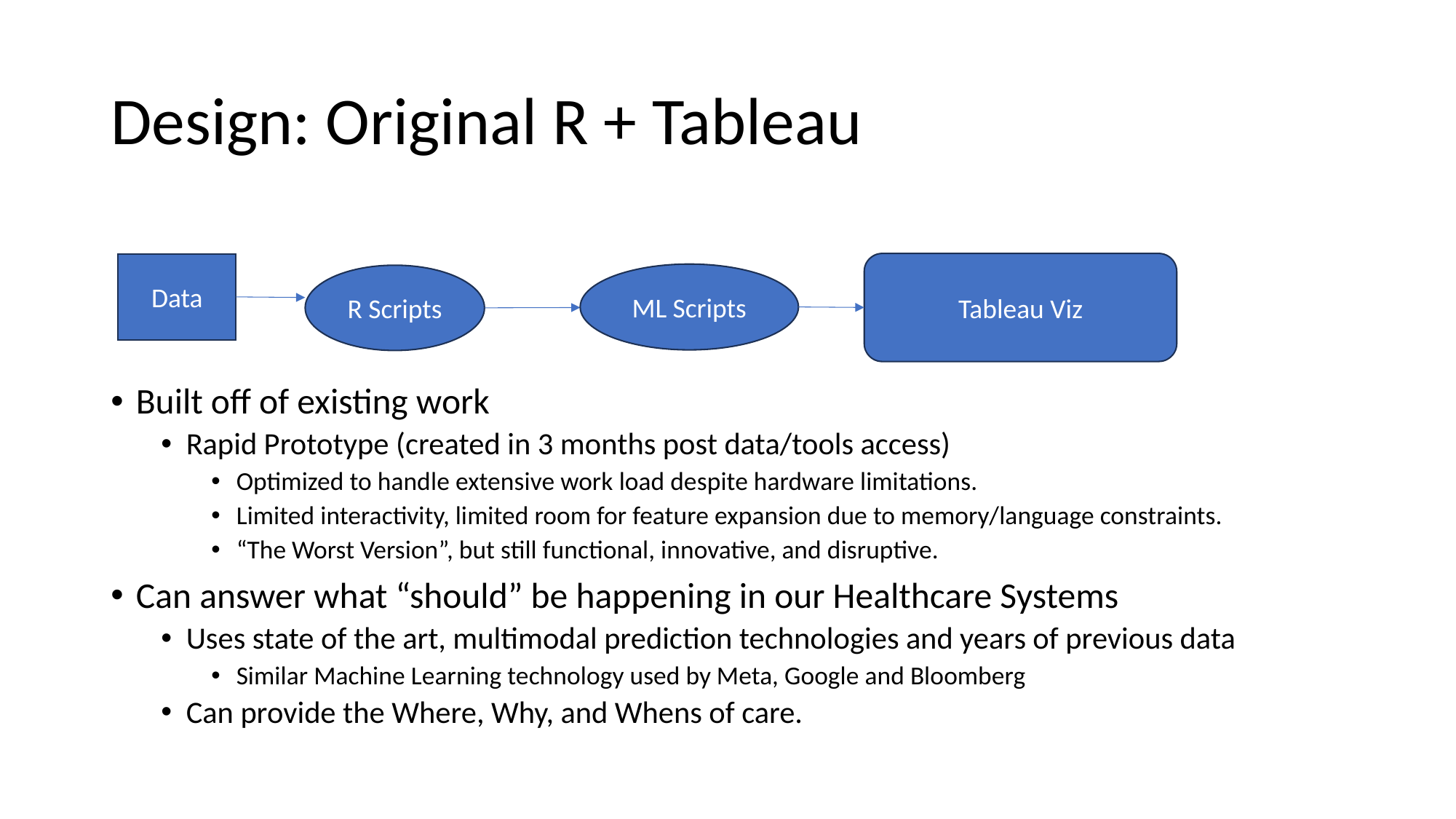

# Design: Original R + Tableau

Built off of existing work
Rapid Prototype (created in 3 months post data/tools access)
Optimized to handle extensive work load despite hardware limitations.
Limited interactivity, limited room for feature expansion due to memory/language constraints.
“The Worst Version”, but still functional, innovative, and disruptive.
Can answer what “should” be happening in our Healthcare Systems
Uses state of the art, multimodal prediction technologies and years of previous data
Similar Machine Learning technology used by Meta, Google and Bloomberg
Can provide the Where, Why, and Whens of care.
Tableau Viz
Data
ML Scripts
R Scripts